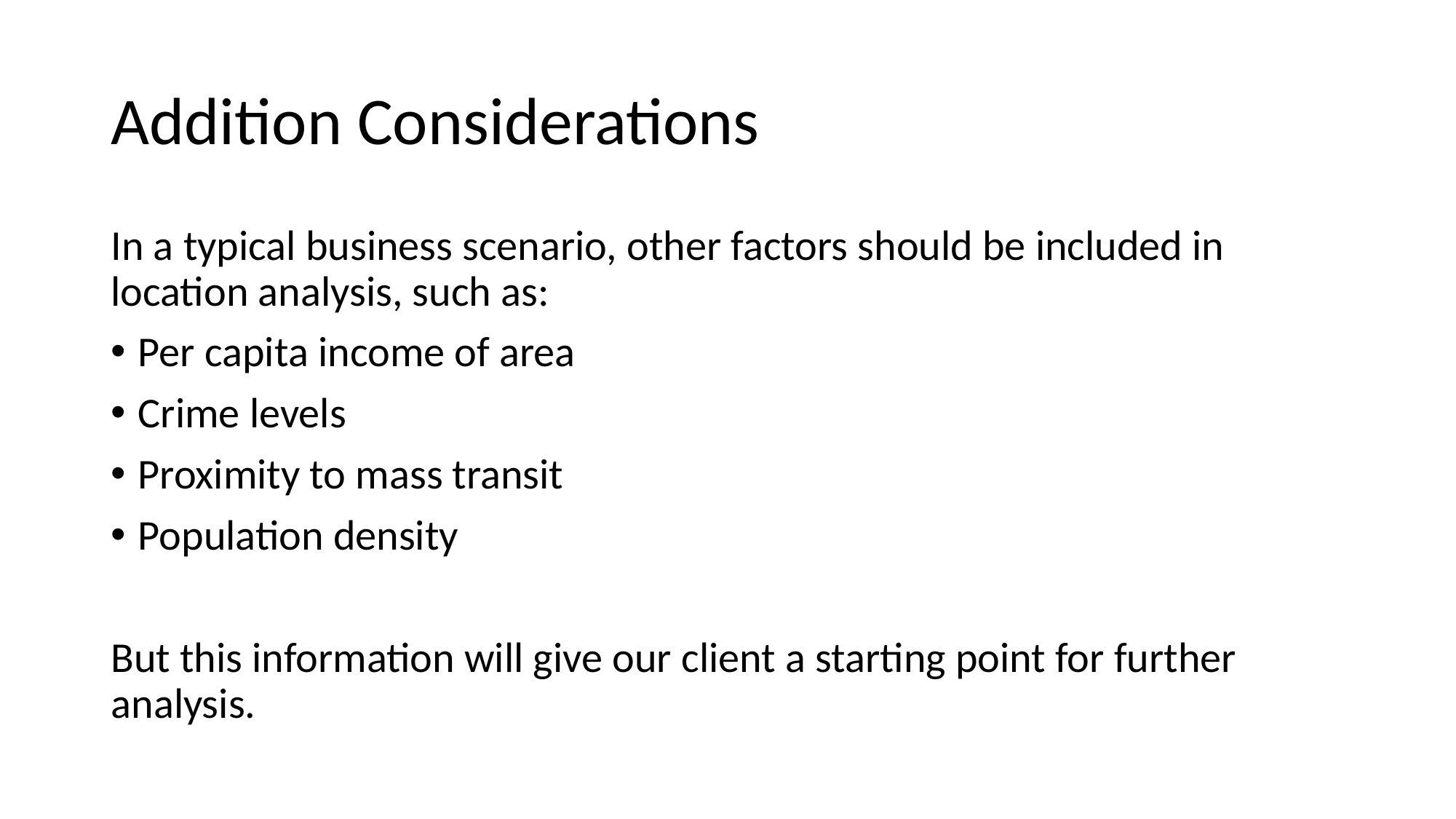

# Addition Considerations
In a typical business scenario, other factors should be included in location analysis, such as:
Per capita income of area
Crime levels
Proximity to mass transit
Population density

But this information will give our client a starting point for further analysis.